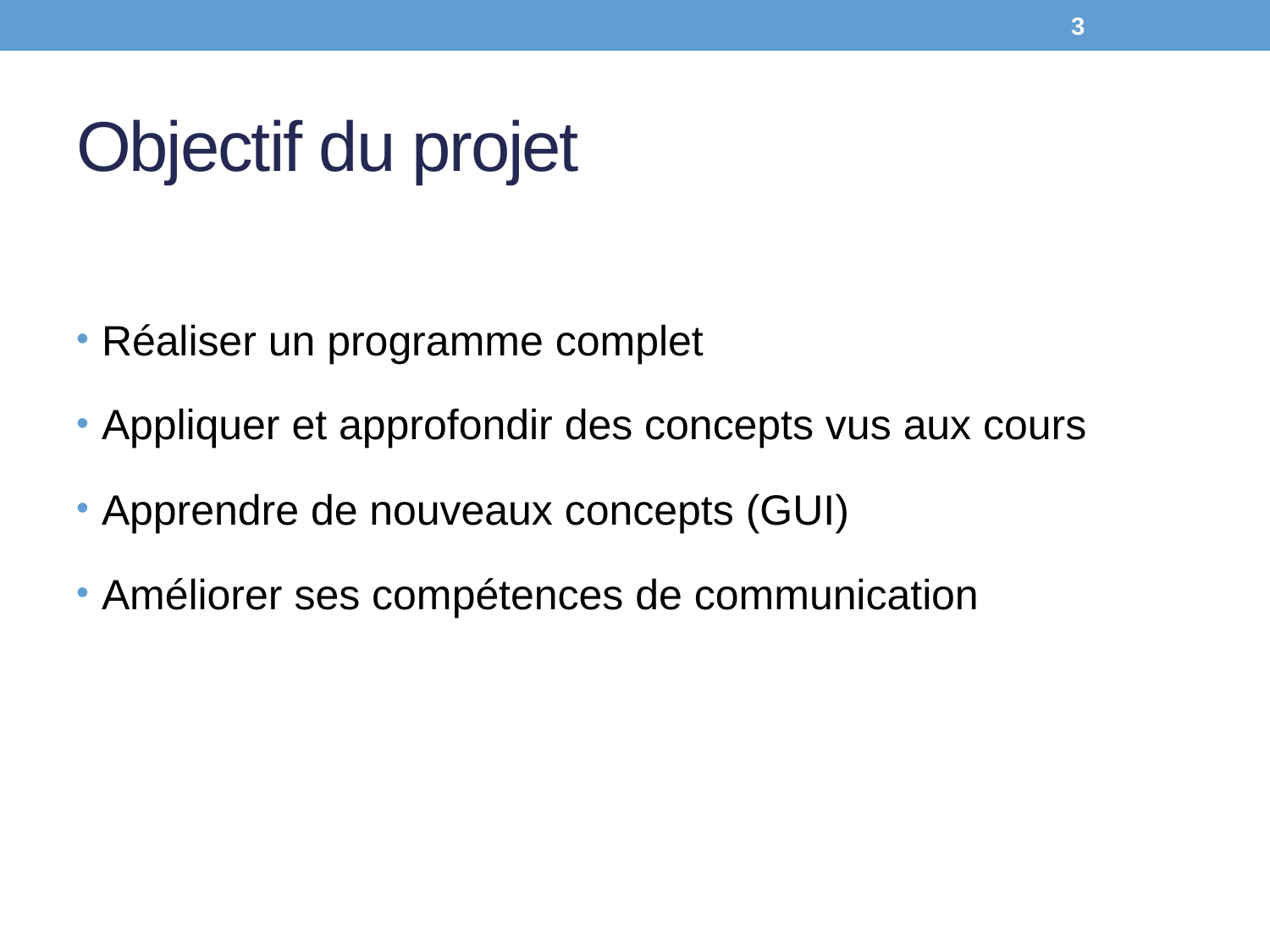

3
# Objectif du projet

Réaliser un programme complet
Appliquer et approfondir des concepts vus aux cours
Apprendre de nouveaux concepts (GUI)
Améliorer ses compétences de communication